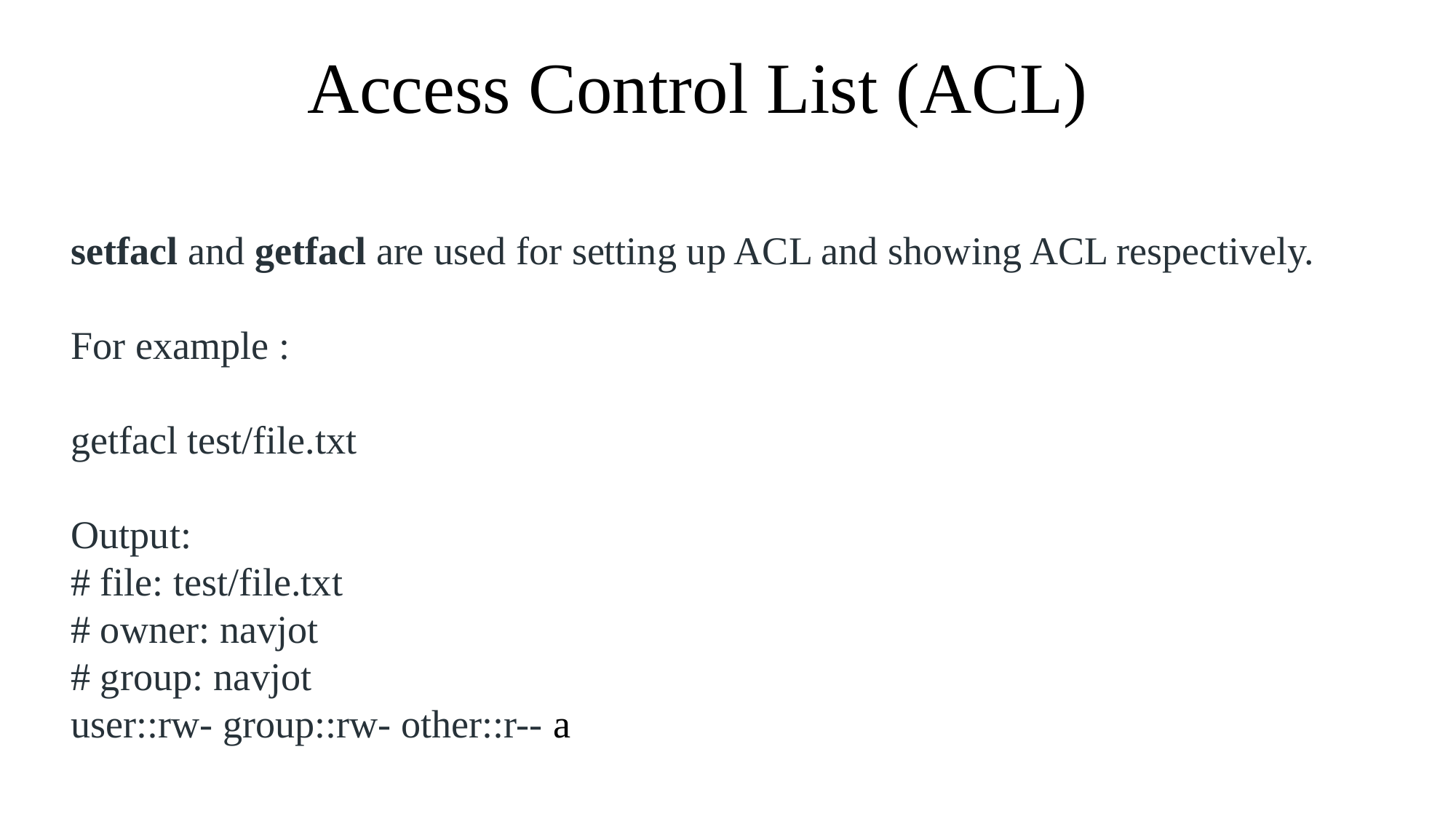

# Access Control List (ACL)
setfacl and getfacl are used for setting up ACL and showing ACL respectively.

For example :

getfacl test/file.txt

Output:
# file: test/file.txt
# owner: navjot
# group: navjot
user::rw- group::rw- other::r-- a